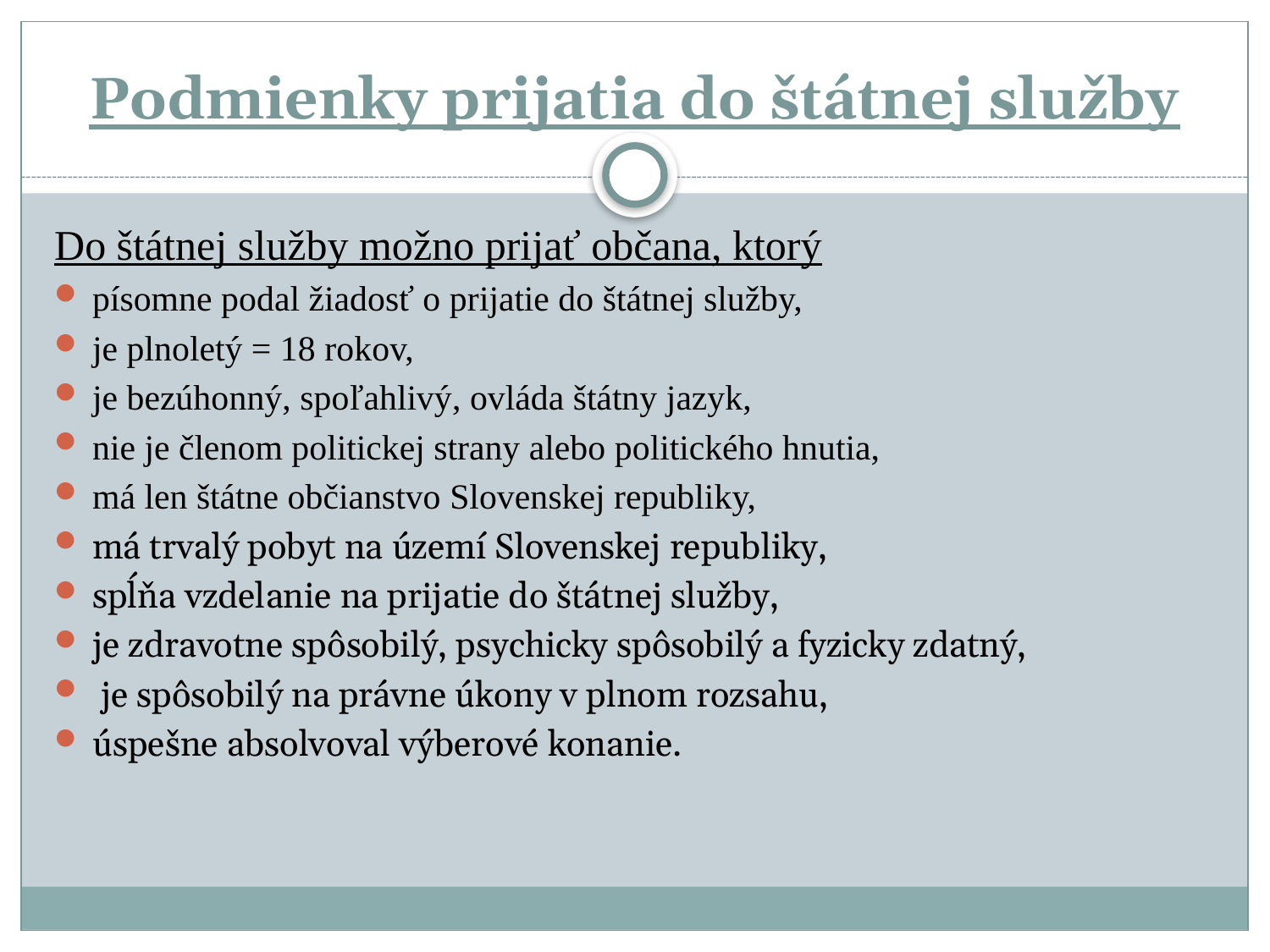

# Podmienky prijatia do štátnej služby
Do štátnej služby možno prijať občana, ktorý
písomne podal žiadosť o prijatie do štátnej služby,
je plnoletý = 18 rokov,
je bezúhonný, spoľahlivý, ovláda štátny jazyk,
nie je členom politickej strany alebo politického hnutia,
má len štátne občianstvo Slovenskej republiky,
má trvalý pobyt na území Slovenskej republiky,
spĺňa vzdelanie na prijatie do štátnej služby,
je zdravotne spôsobilý, psychicky spôsobilý a fyzicky zdatný,
 je spôsobilý na právne úkony v plnom rozsahu,
úspešne absolvoval výberové konanie.